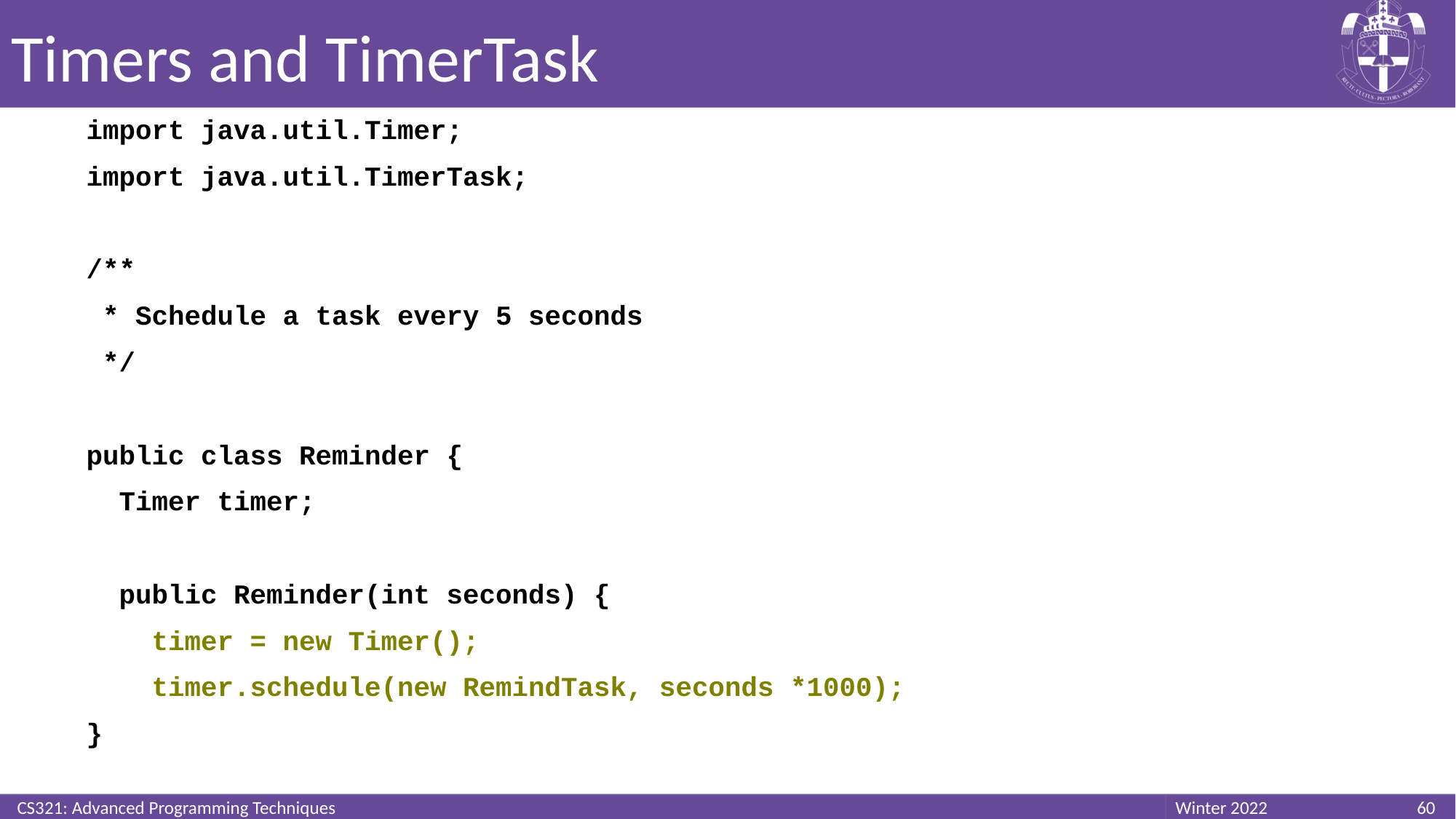

# Timers and TimerTask
import java.util.Timer;
import java.util.TimerTask;

/**
 * Schedule a task every 5 seconds
 */

public class Reminder {
  Timer timer;

  public Reminder(int seconds) {
    timer = new Timer();
    timer.schedule(new RemindTask, seconds *1000);
}
CS321: Advanced Programming Techniques
60
Winter 2022